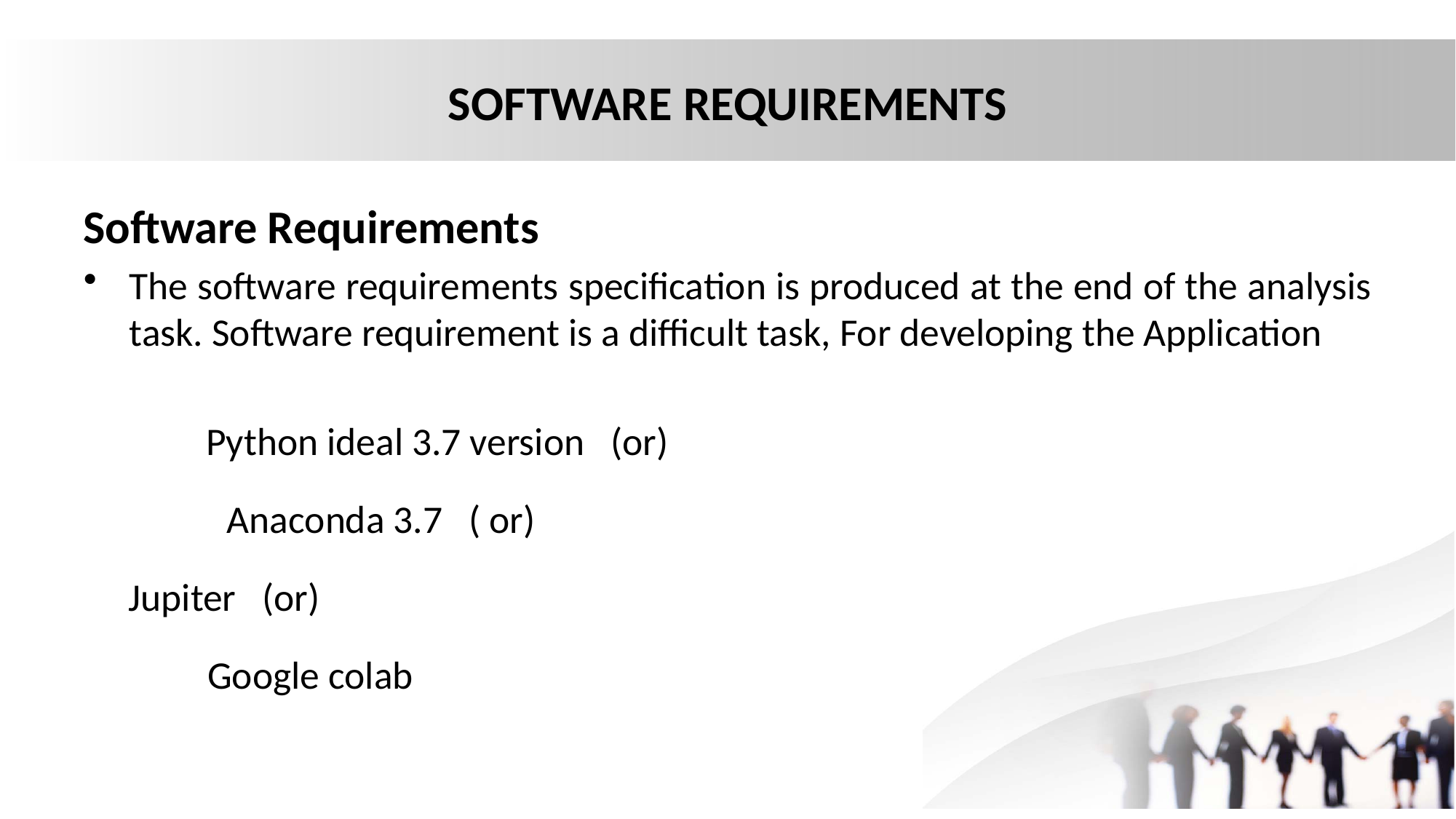

# SOFTWARE REQUIREMENTS
Software Requirements
The software requirements specification is produced at the end of the analysis task. Software requirement is a difficult task, For developing the Application

       Python ideal 3.7 version   (or)
	 	Anaconda 3.7   ( or)
		Jupiter   (or)
  Google colab